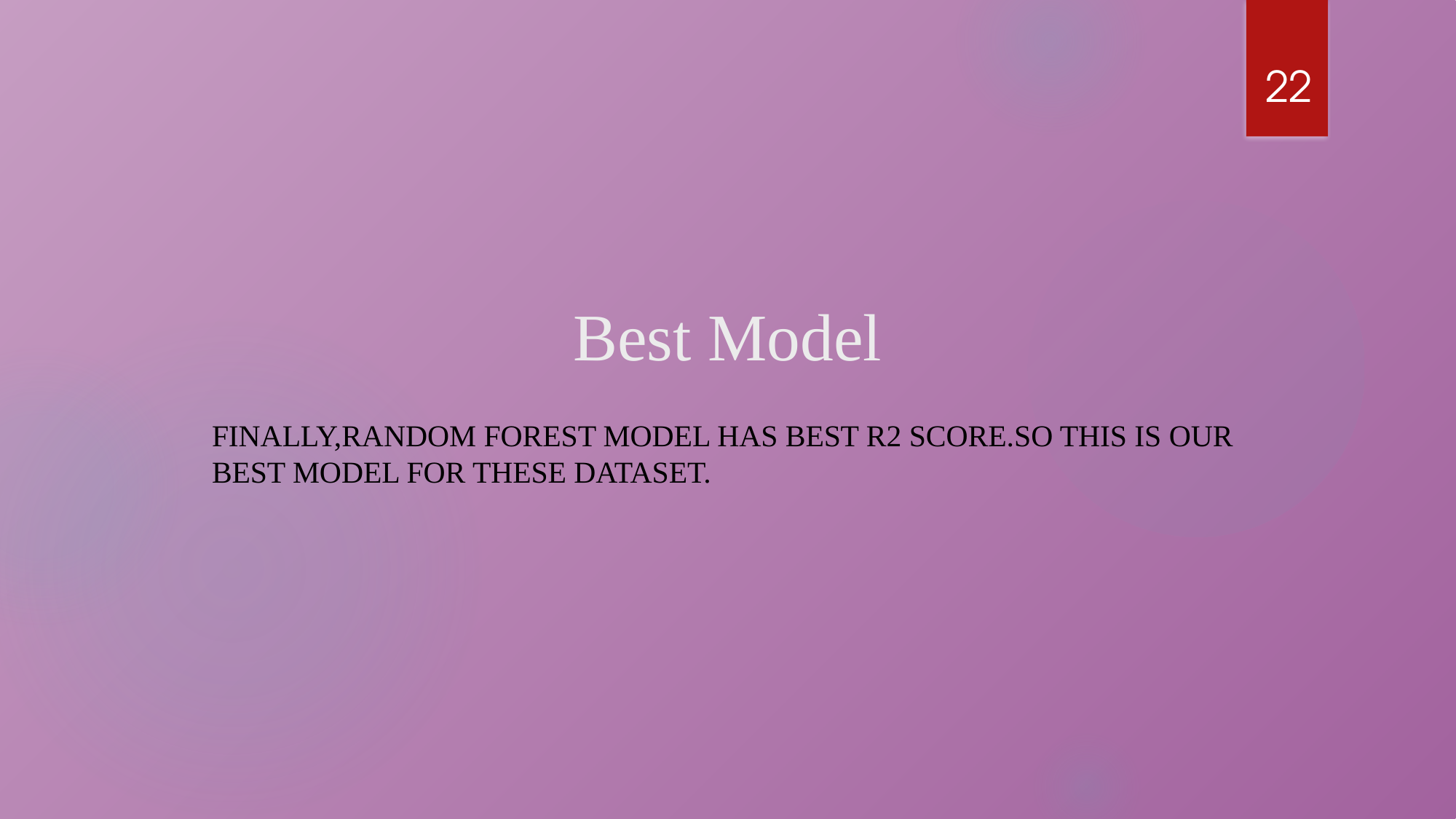

22
# Best Model
Finally,RANDOM FOREST MODEL has beST R2 score.so this is our best model for these dataset.